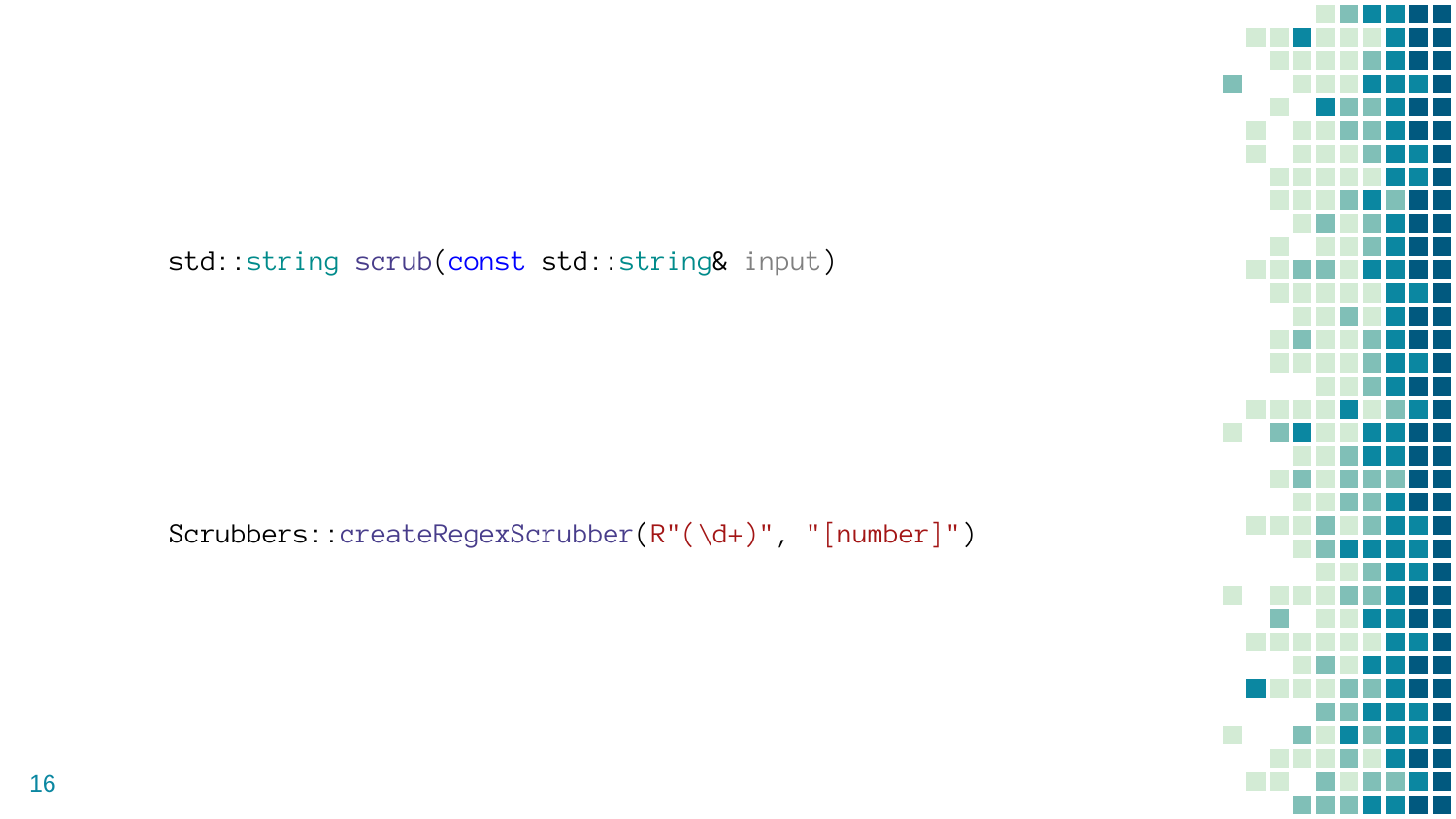

std::string scrub(const std::string& input)
Scrubbers::createRegexScrubber(R"(\d+)", "[number]")
16